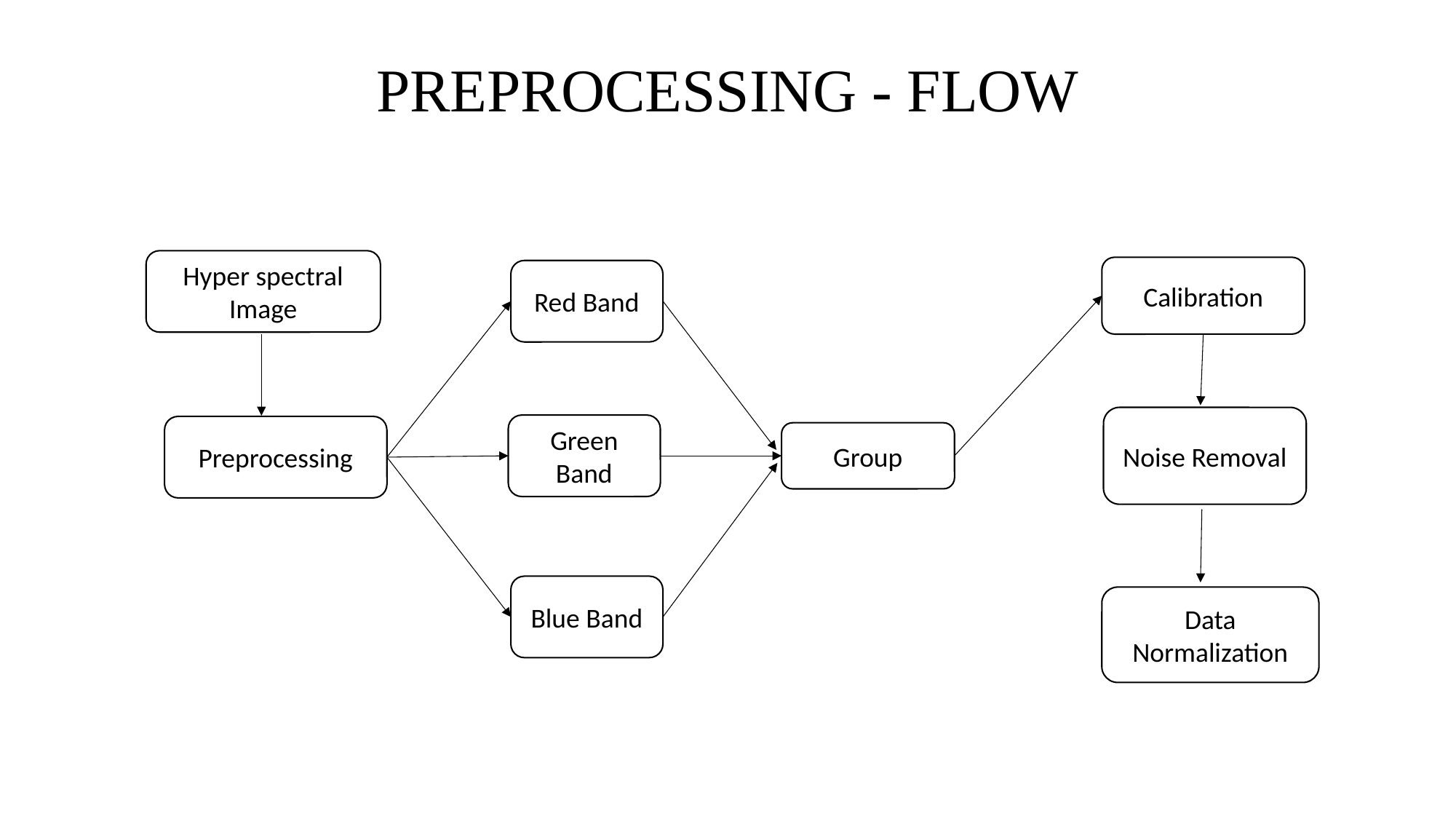

# PREPROCESSING - FLOW
Hyper spectral Image
Calibration
Red Band
Noise Removal
Green Band
Preprocessing
Group
Blue Band
Data Normalization